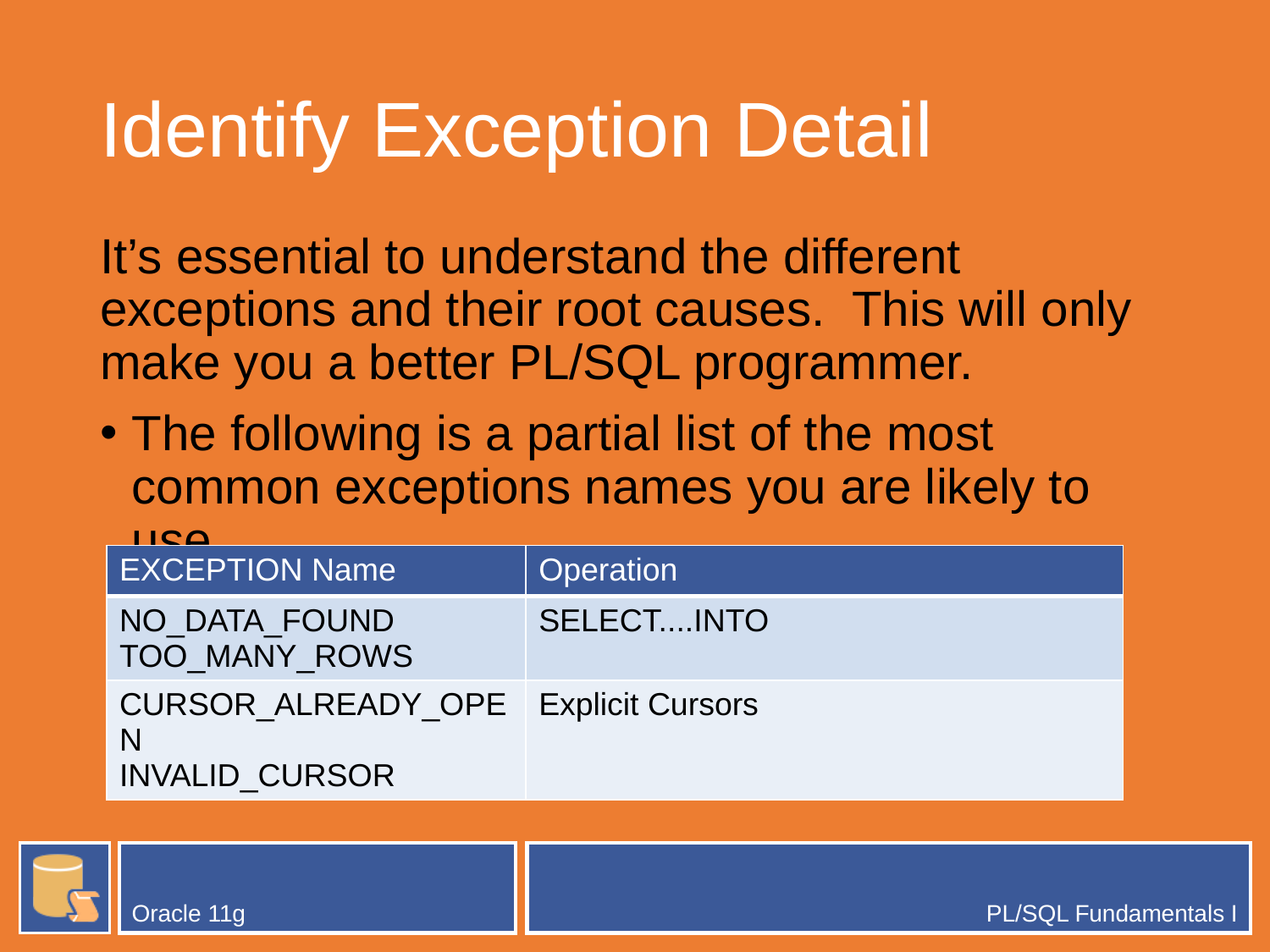

# Identify Exception Detail
It’s essential to understand the different exceptions and their root causes.  This will only make you a better PL/SQL programmer.
The following is a partial list of the most common exceptions names you are likely to use.
| EXCEPTION Name | Operation |
| --- | --- |
| NO\_DATA\_FOUND TOO\_MANY\_ROWS | SELECT....INTO |
| CURSOR\_ALREADY\_OPEN INVALID\_CURSOR | Explicit Cursors |